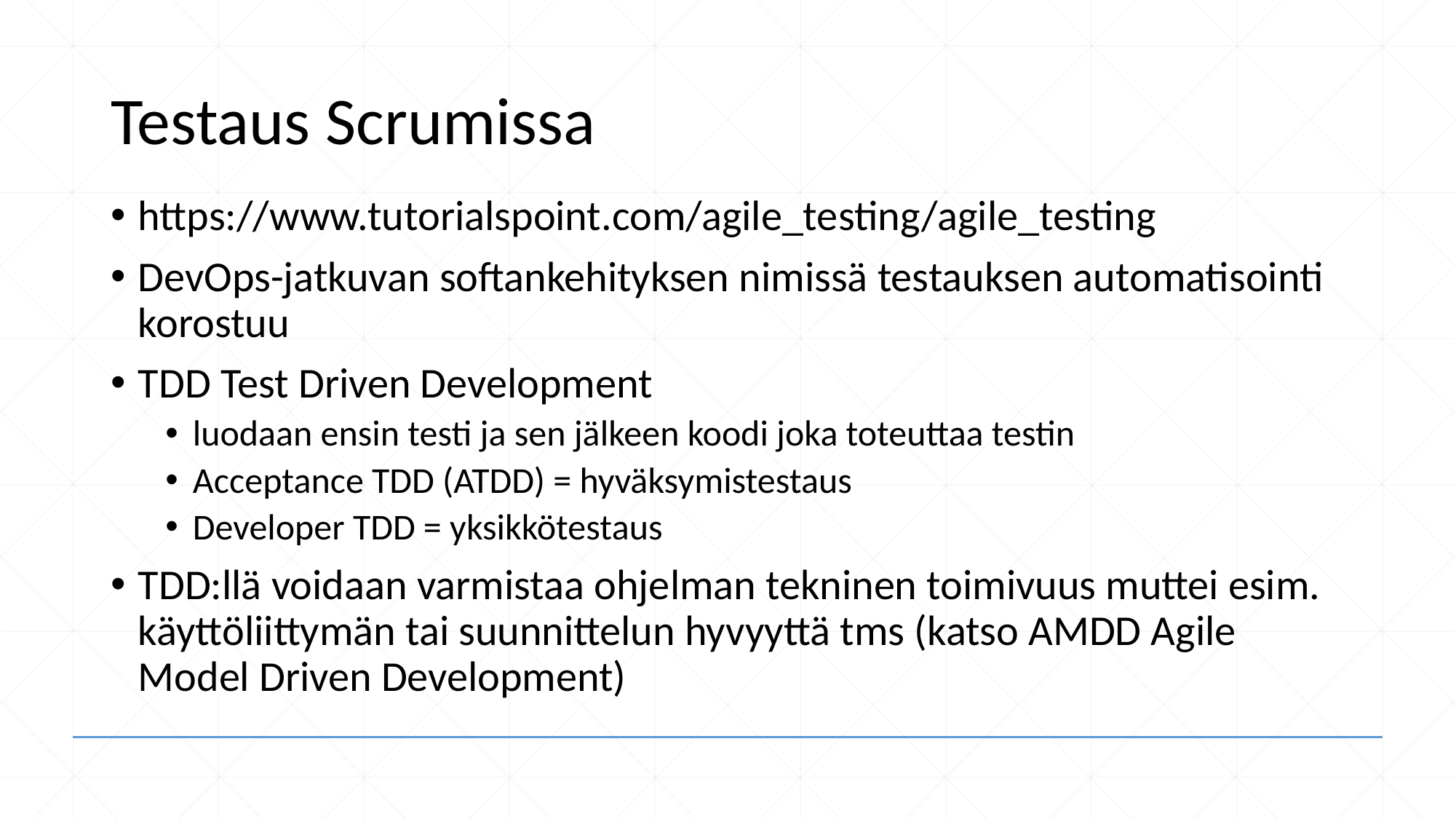

# Testaus Scrumissa
https://www.tutorialspoint.com/agile_testing/agile_testing
DevOps-jatkuvan softankehityksen nimissä testauksen automatisointi korostuu
TDD Test Driven Development
luodaan ensin testi ja sen jälkeen koodi joka toteuttaa testin
Acceptance TDD (ATDD) = hyväksymistestaus
Developer TDD = yksikkötestaus
TDD:llä voidaan varmistaa ohjelman tekninen toimivuus muttei esim. käyttöliittymän tai suunnittelun hyvyyttä tms (katso AMDD Agile Model Driven Development)